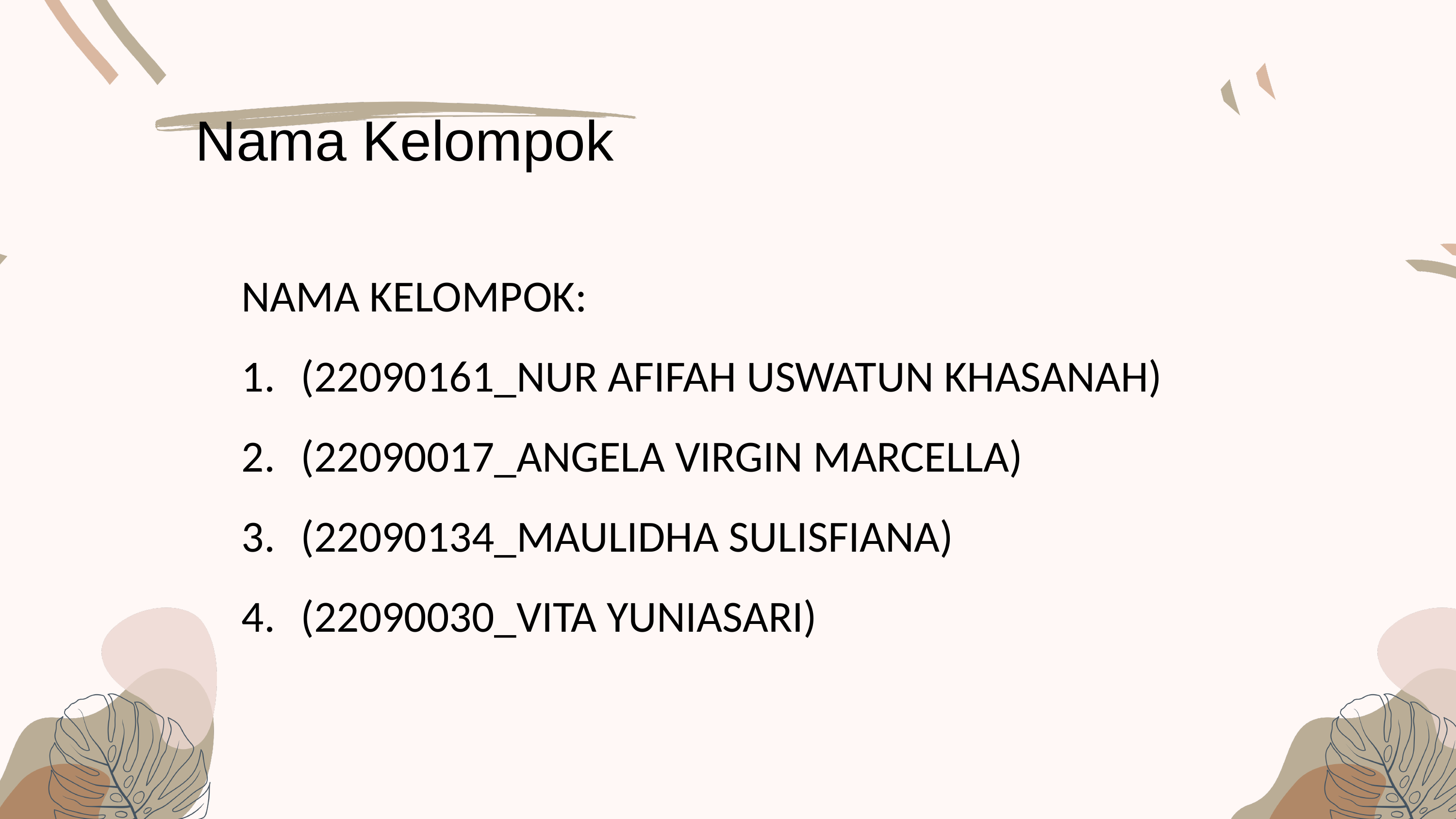

Nama Kelompok

NAMA KELOMPOK:
(22090161_NUR AFIFAH USWATUN KHASANAH)
(22090017_ANGELA VIRGIN MARCELLA)
(22090134_MAULIDHA SULISFIANA)
(22090030_VITA YUNIASARI)